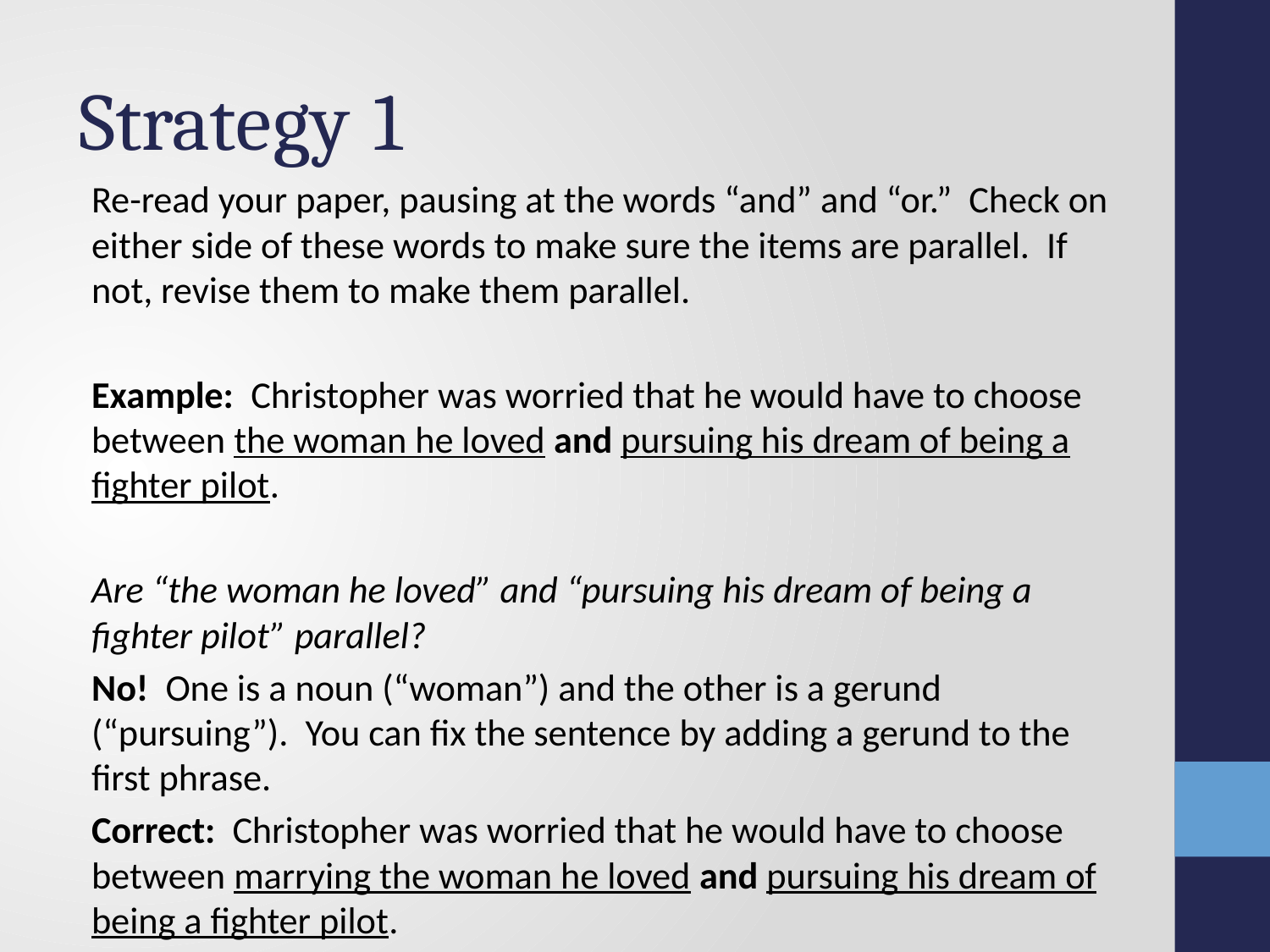

# Strategy 1
Re-read your paper, pausing at the words “and” and “or.”  Check on either side of these words to make sure the items are parallel.  If not, revise them to make them parallel.

Example:  Christopher was worried that he would have to choose between the woman he loved and pursuing his dream of being a fighter pilot.

Are “the woman he loved” and “pursuing his dream of being a fighter pilot” parallel?
No!  One is a noun (“woman”) and the other is a gerund (“pursuing”).  You can fix the sentence by adding a gerund to the first phrase.
Correct:  Christopher was worried that he would have to choose between marrying the woman he loved and pursuing his dream of being a fighter pilot.